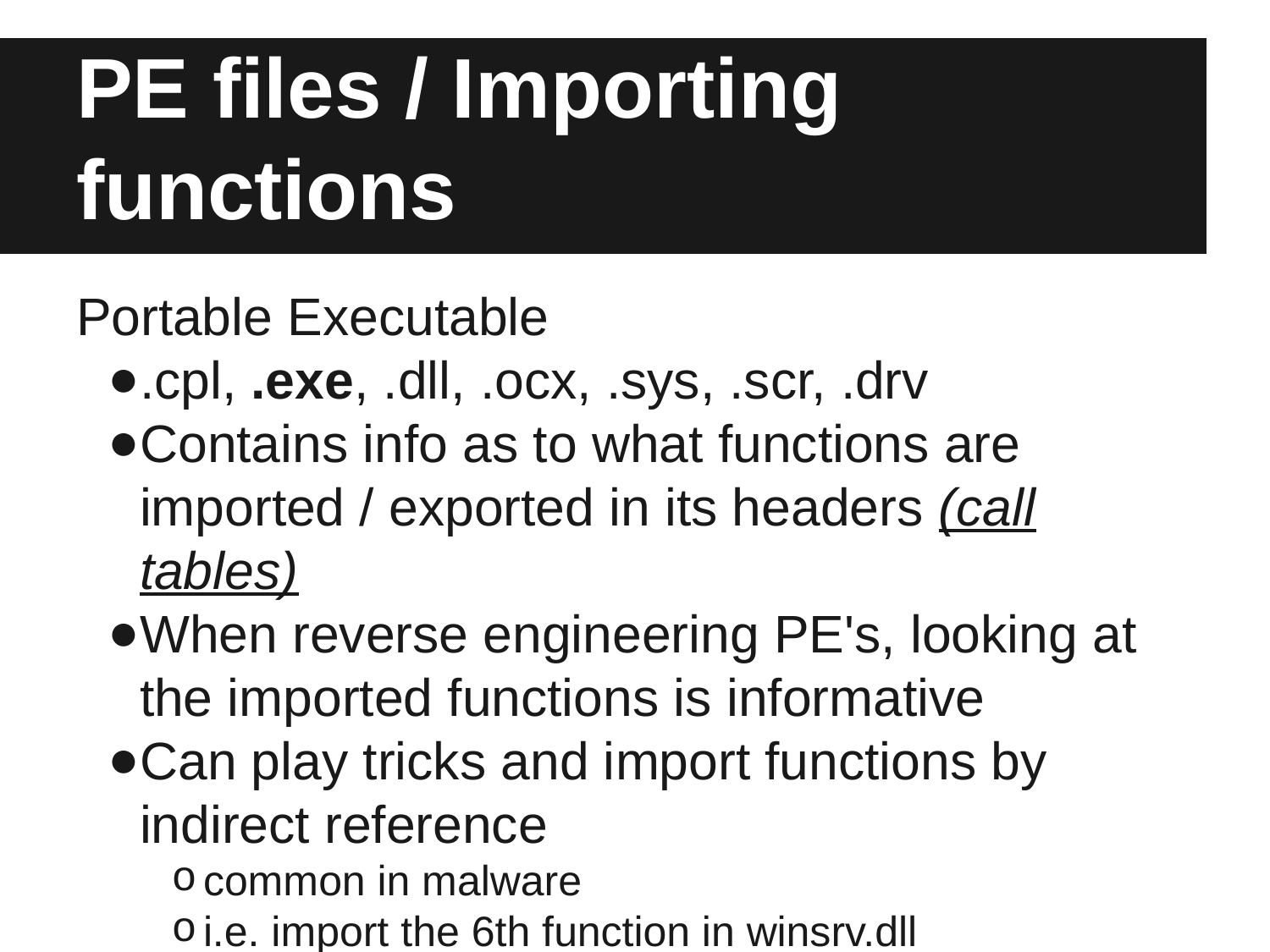

# PE files / Importing functions
Portable Executable
.cpl, .exe, .dll, .ocx, .sys, .scr, .drv
Contains info as to what functions are imported / exported in its headers (call tables)
When reverse engineering PE's, looking at the imported functions is informative
Can play tricks and import functions by indirect reference
common in malware
i.e. import the 6th function in winsrv.dll